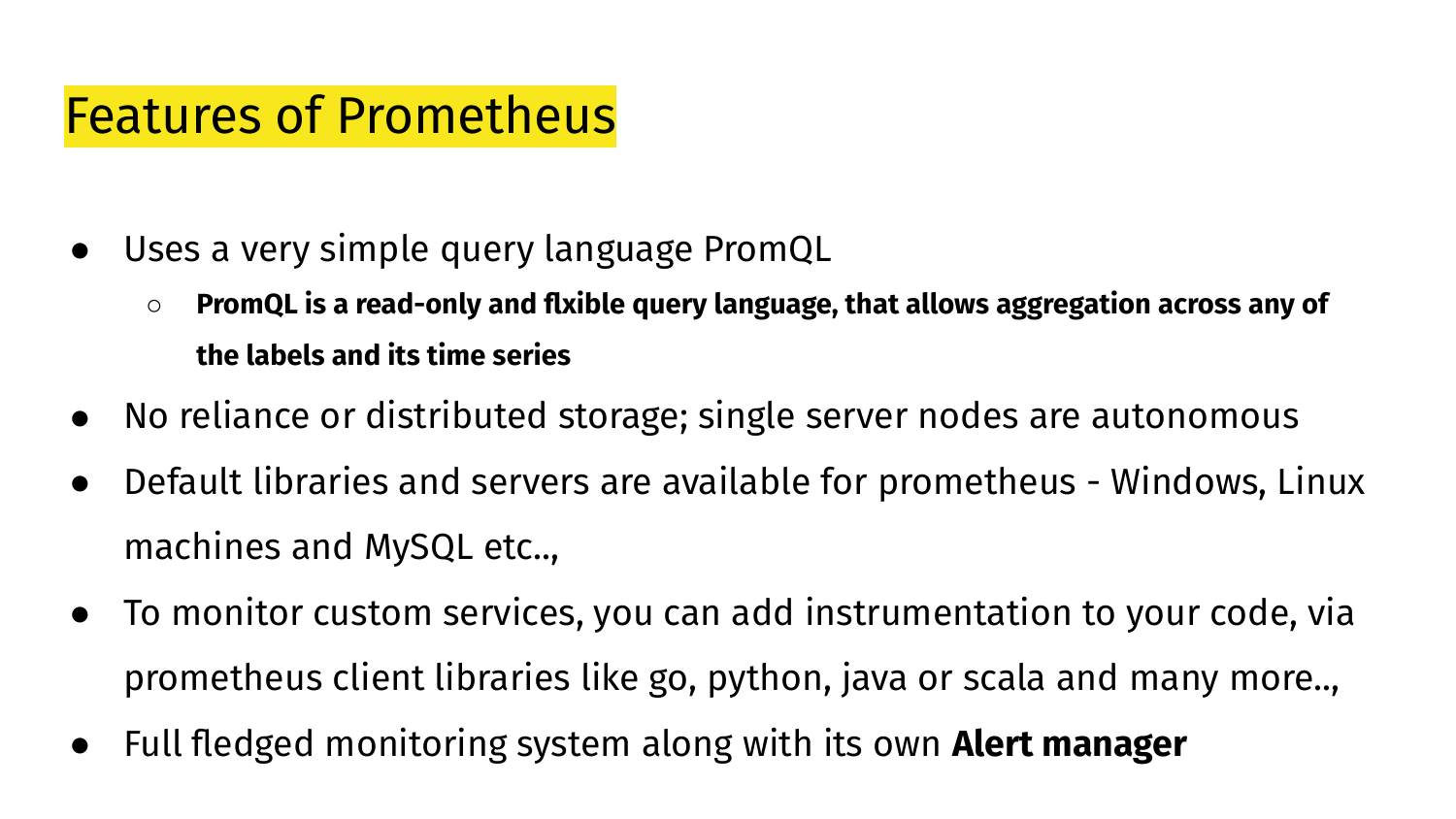

# Features of Prometheus
Uses a very simple query language PromQL
PromQL is a read-only and flxible query language, that allows aggregation across any of the labels and its time series
No reliance or distributed storage; single server nodes are autonomous
Default libraries and servers are available for prometheus - Windows, Linux machines and MySQL etc..,
To monitor custom services, you can add instrumentation to your code, via prometheus client libraries like go, python, java or scala and many more..,
Full fledged monitoring system along with its own Alert manager